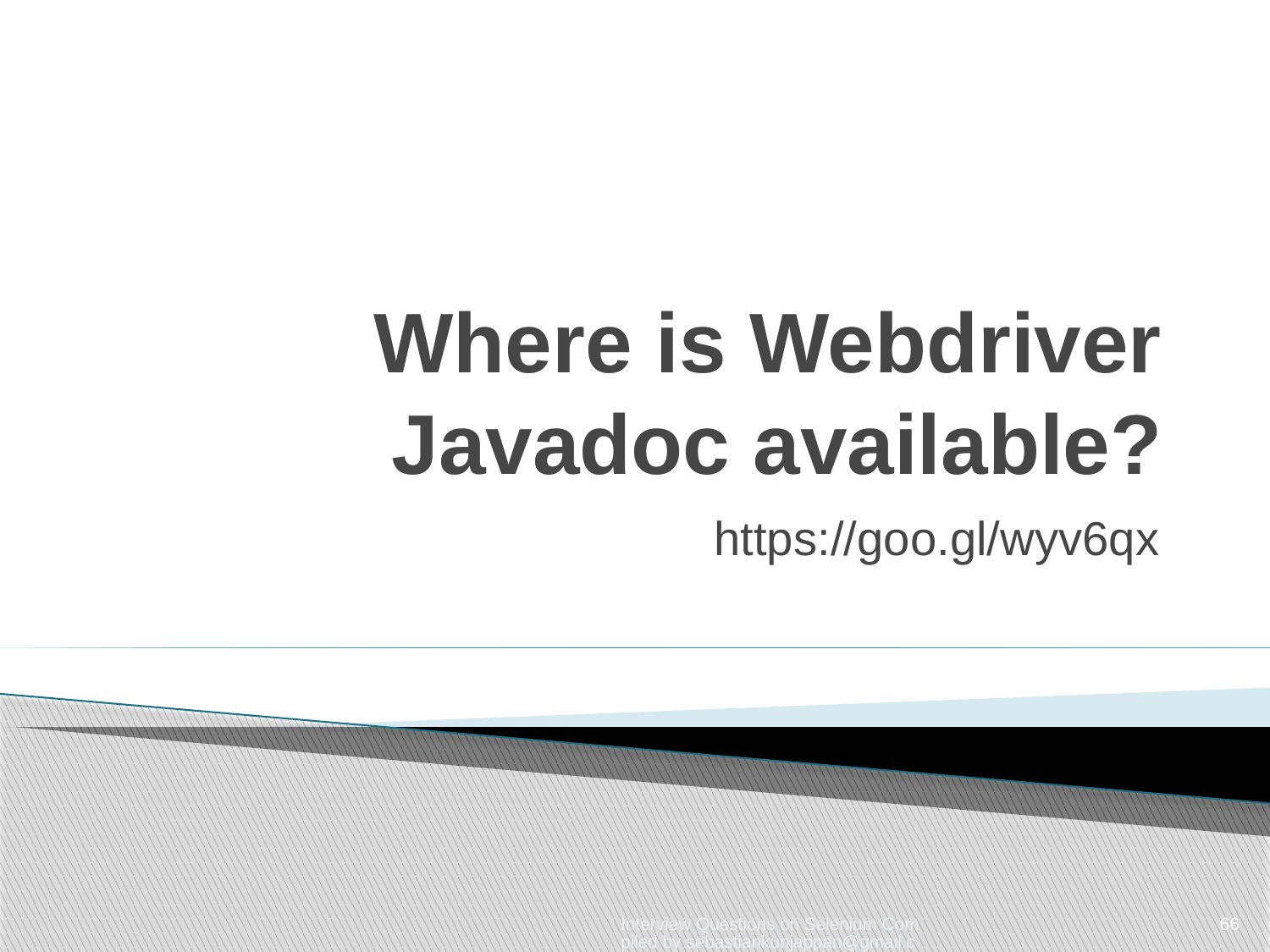

# Where is Webdriver Javadoc available?
https://goo.gl/wyv6qx
Interview Questions on Selenium Compiled by sebastiankunjappan@gmail.com
66